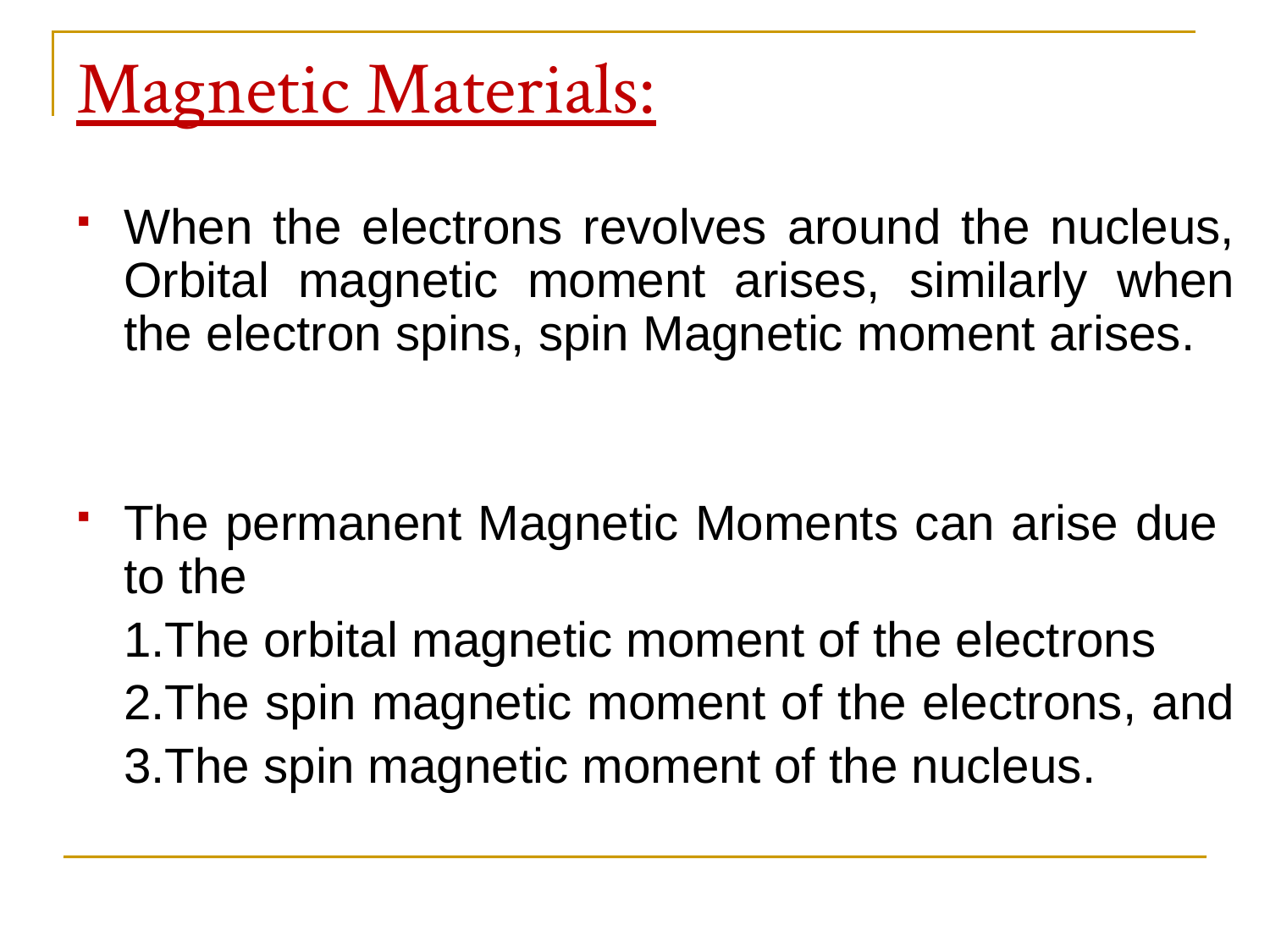

Magnetic Materials:

When the electrons revolves around the nucleus, Orbital magnetic moment arises, similarly when the electron spins, spin Magnetic moment arises.

The permanent Magnetic Moments can arise due  to the
	1.The orbital magnetic moment of the electrons
	2.The spin magnetic moment of the electrons, and
	3.The spin magnetic moment of the nucleus.